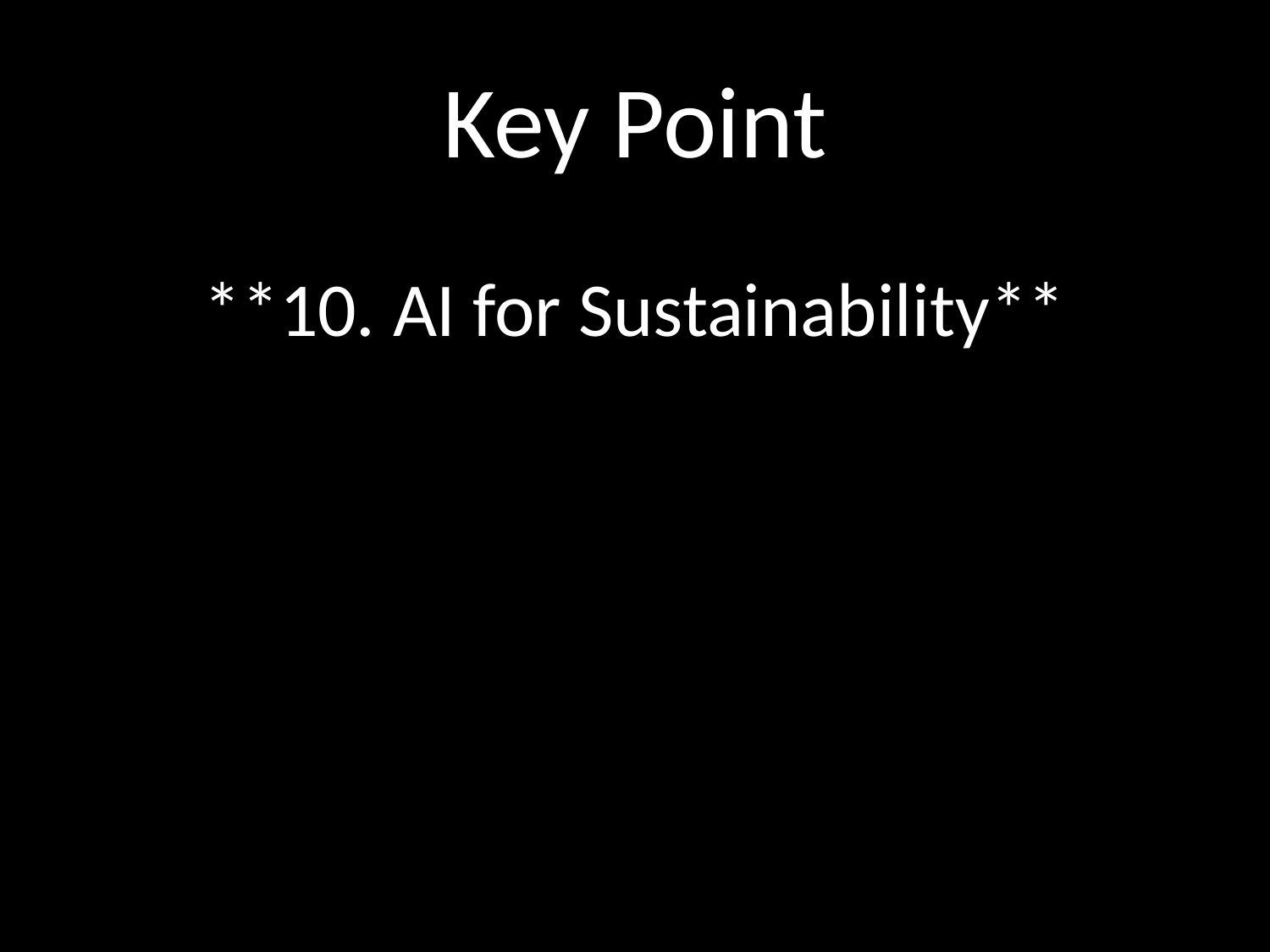

# Key Point
**10. AI for Sustainability**